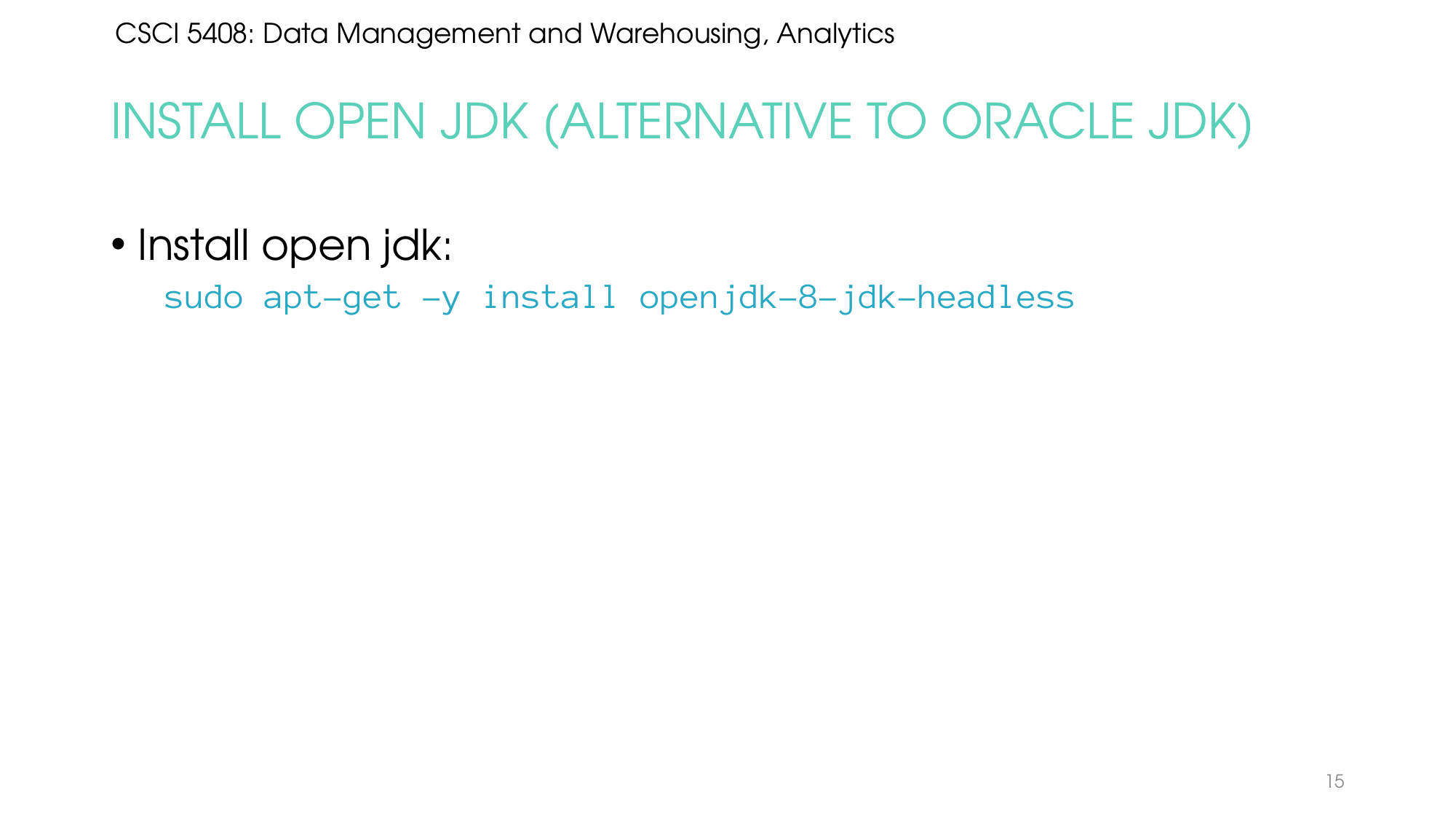

# Install OPEN JDK (alternative to oracle jdk)
Install open jdk:
sudo apt-get -y install openjdk-8-jdk-headless
15